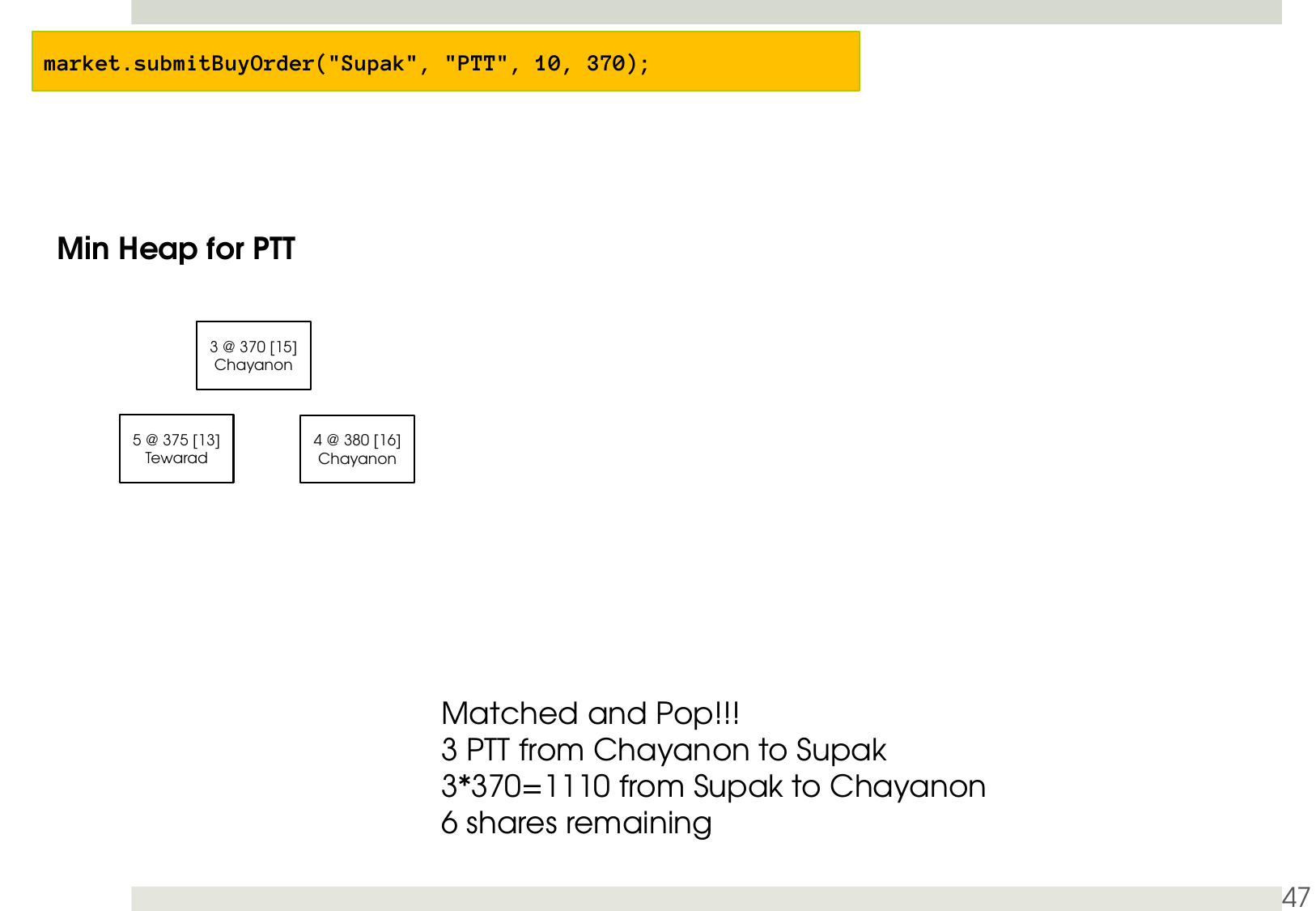

market.submitBuyOrder("Supak", "PTT", 10, 370);
Min Heap for PTT
3 @ 370 [15]
Chayanon
5 @ 375 [13]
Tewarad
4 @ 380 [16]
Chayanon
Matched and Pop!!!
3 PTT from Chayanon to Supak
3*370=1110 from Supak to Chayanon
6 shares remaining
47